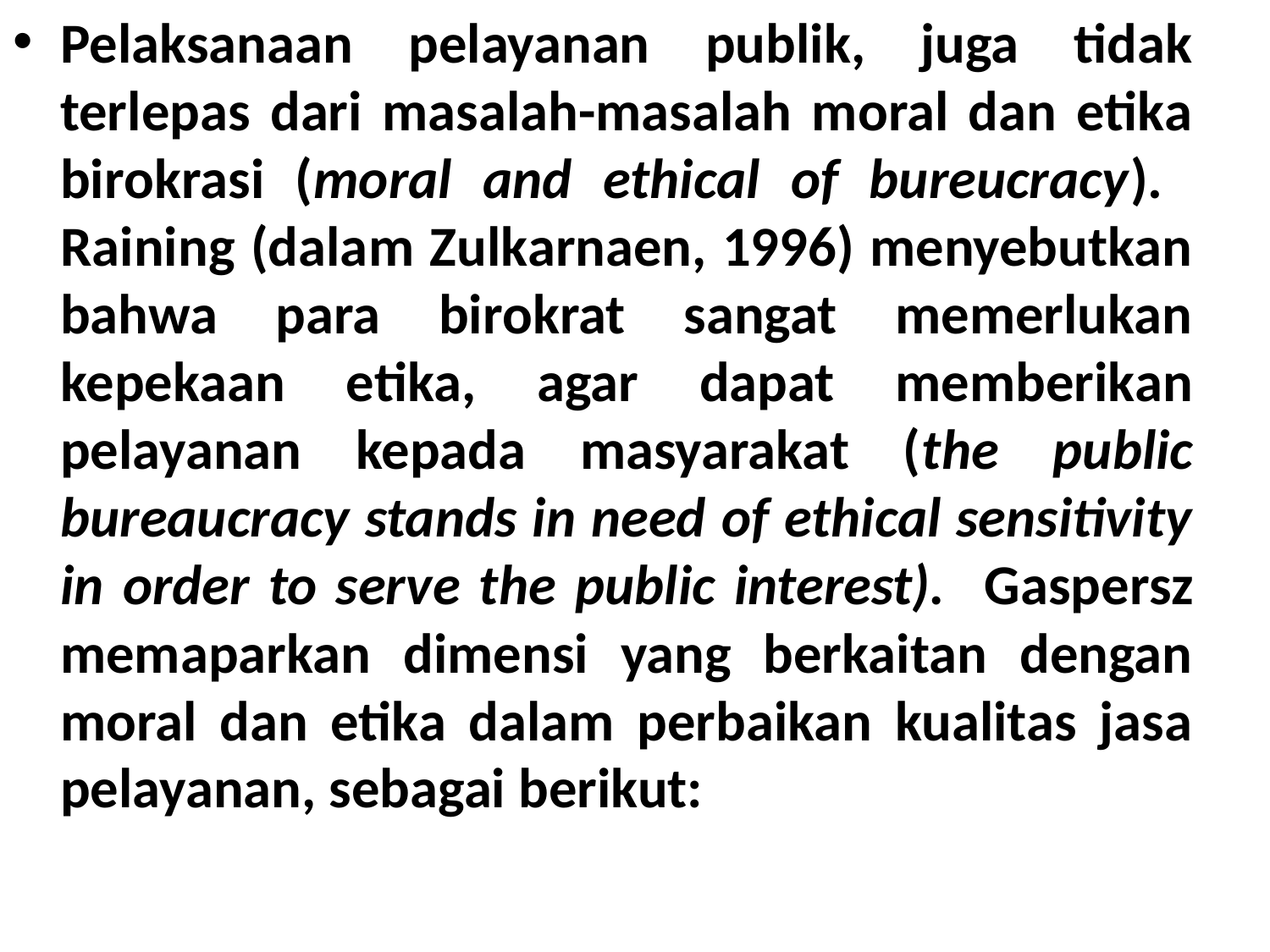

Pelaksanaan pelayanan publik, juga tidak terlepas dari masalah-masalah moral dan etika birokrasi (moral and ethical of bureucracy).  Raining (dalam Zulkarnaen, 1996) menyebutkan bahwa para birokrat sangat memerlukan kepekaan etika, agar dapat memberikan pelayanan kepada masyarakat (the public bureaucracy stands in need of ethical sensitivity in order to serve the public interest).  Gaspersz memaparkan dimensi yang berkaitan dengan moral dan etika dalam perbaikan kualitas jasa pelayanan, sebagai berikut: